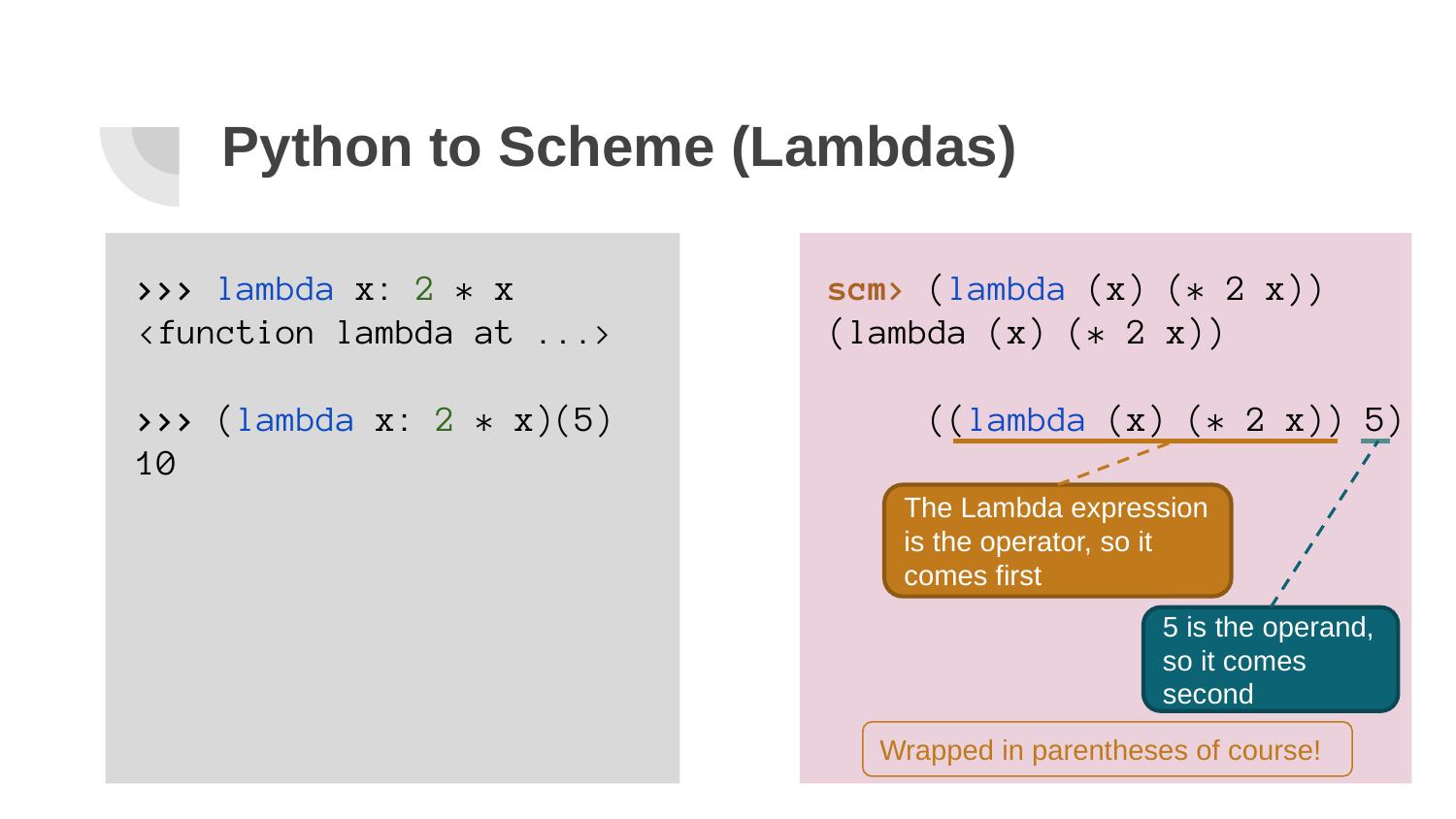

# Python to Scheme (Lambdas)

>>> lambda x: 2 * x
<function lambda at ...>

>>> (lambda x: 2 * x)(5)
10
scm> (lambda (x) (* 2 x))
(lambda (x) (* 2 x))

scm> ((lambda (x) (* 2 x)) 5)

scm>
The Lambda expression is the operator, so it comes first
5 is the operand, so it comes second
Wrapped in parentheses of course!